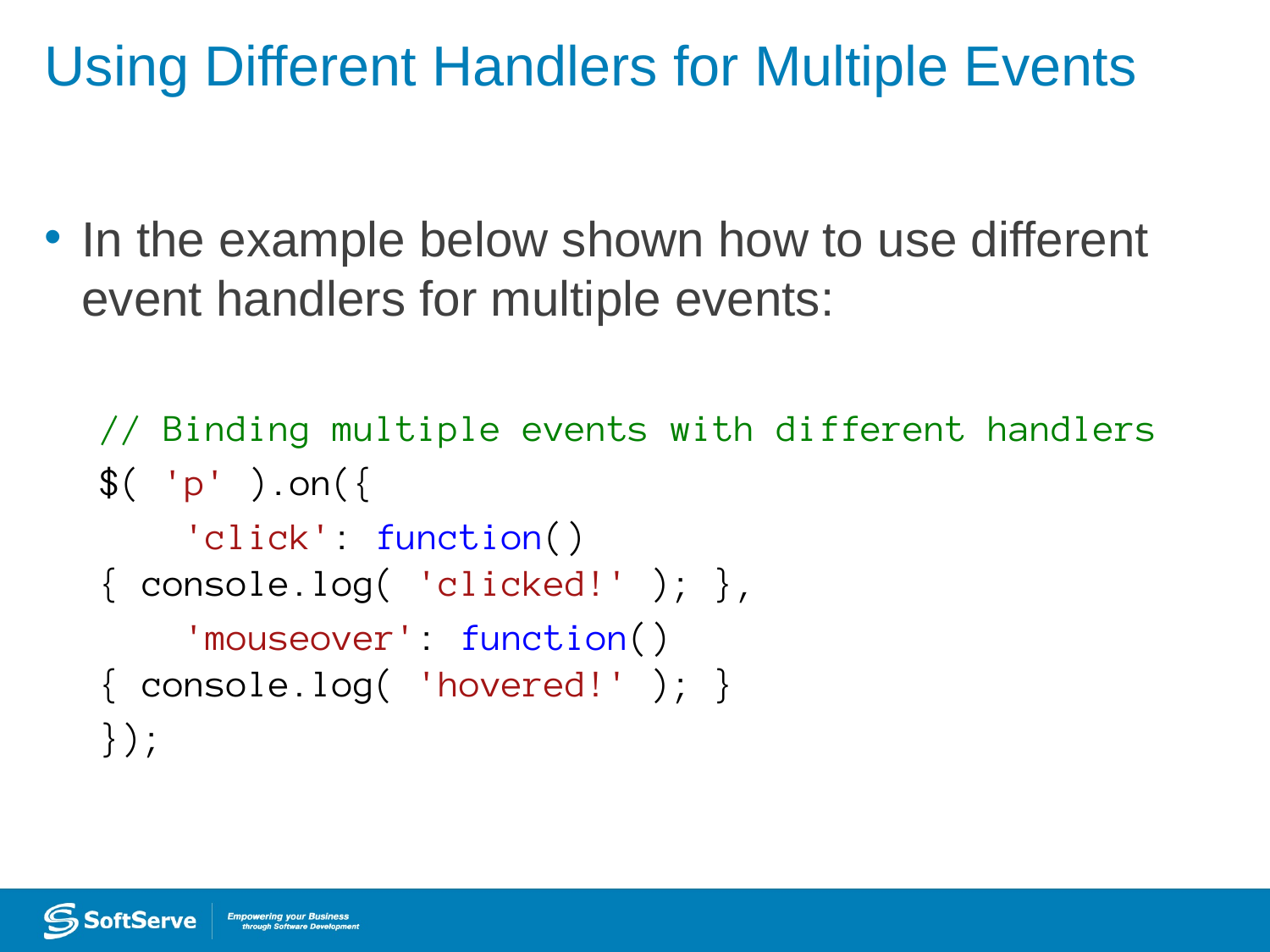

# Using Different Handlers for Multiple Events
In the example below shown how to use different event handlers for multiple events:

// Binding multiple events with different handlers
$( 'p' ).on({
    'click': function() { console.log( 'clicked!' ); },
    'mouseover': function() { console.log( 'hovered!' ); }
});